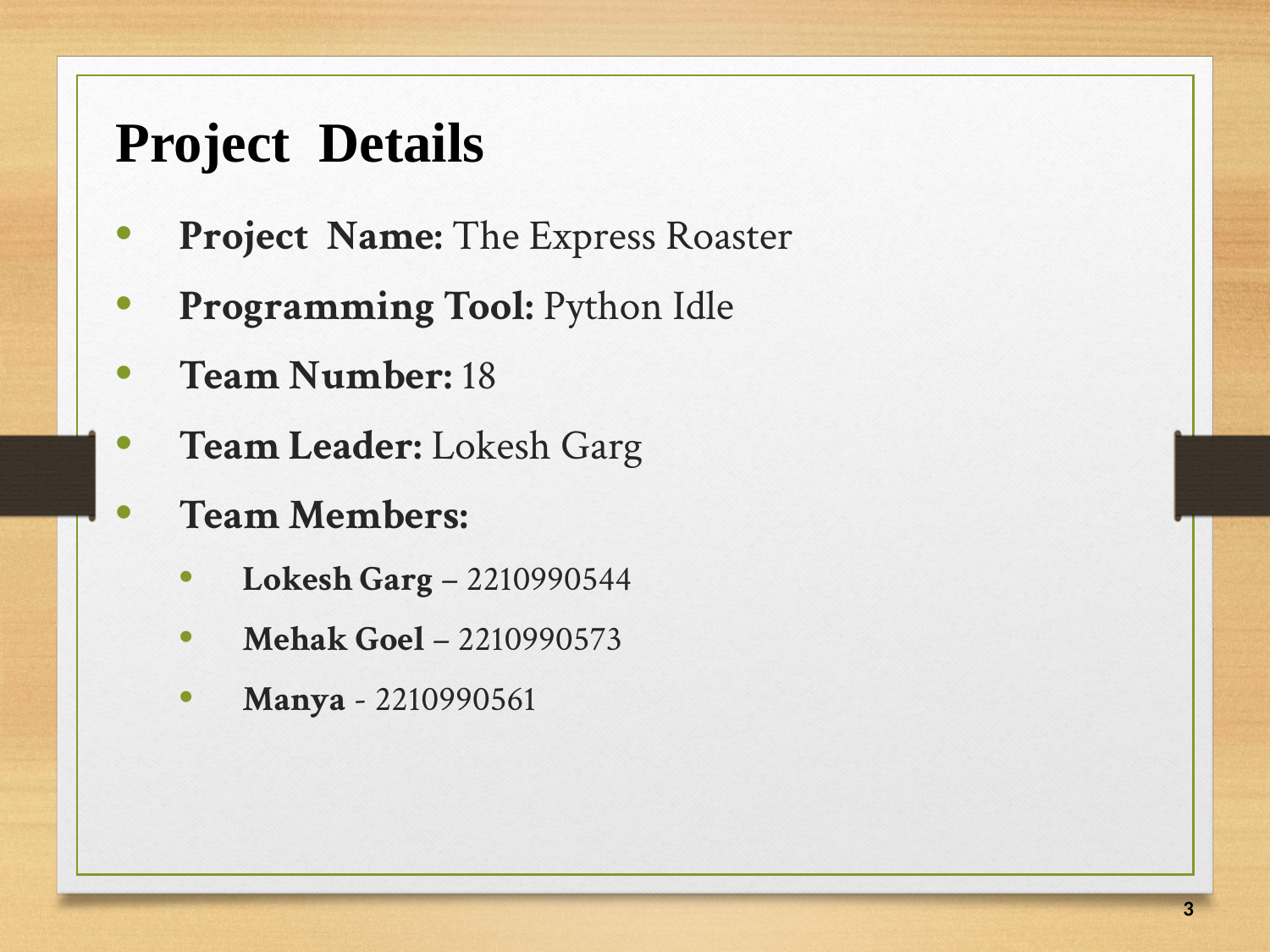

Project  Details
Project  Name: The Express Roaster
Programming Tool: Python Idle
Team Number: 18
Team Leader: Lokesh Garg
Team Members:
Lokesh Garg – 2210990544
Mehak Goel – 2210990573
Manya - 2210990561
3